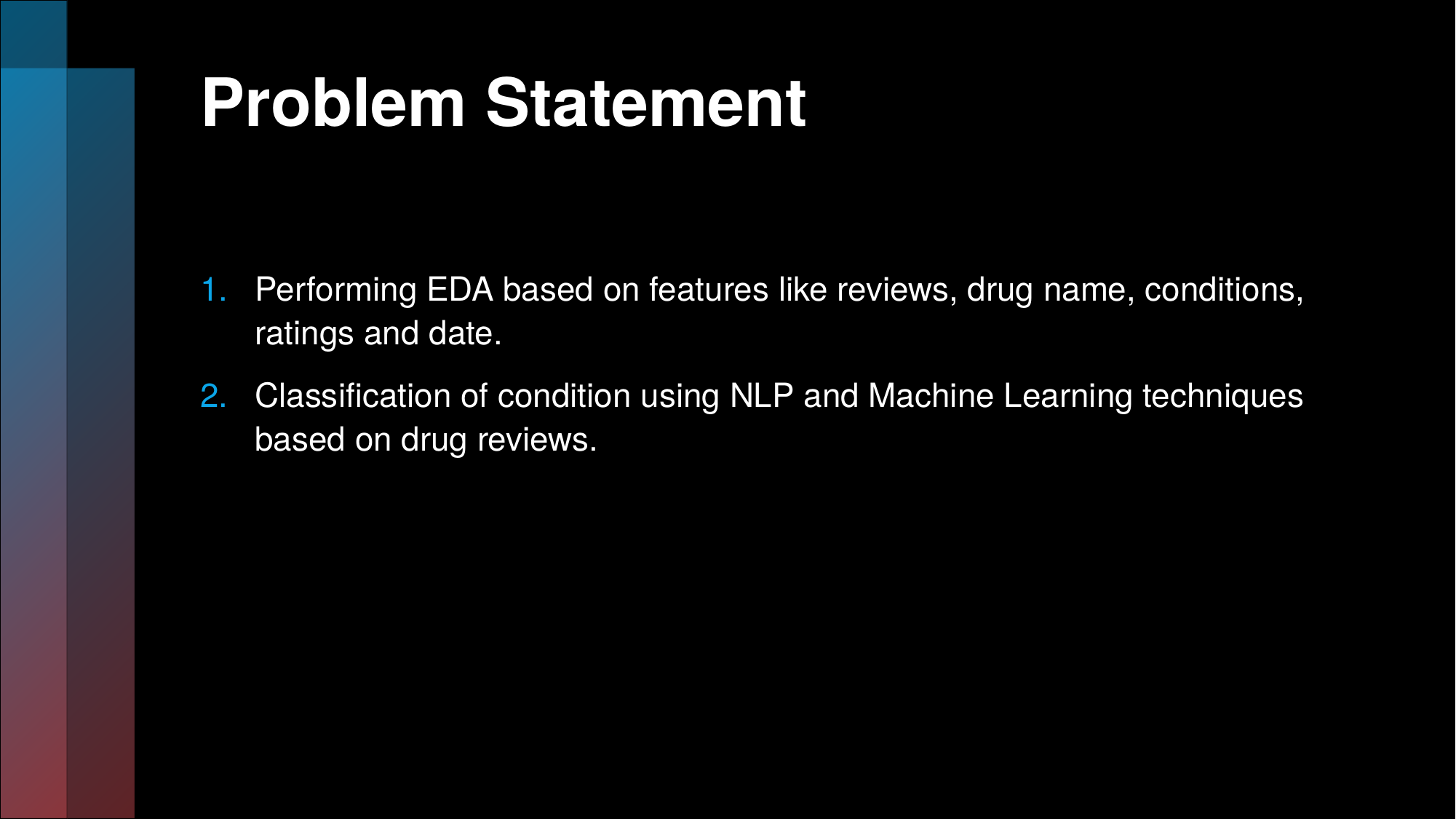

# Problem Statement
Performing EDA based on features like reviews, drug name, conditions, ratings and date.
Classification of condition using NLP and Machine Learning techniques based on drug reviews.